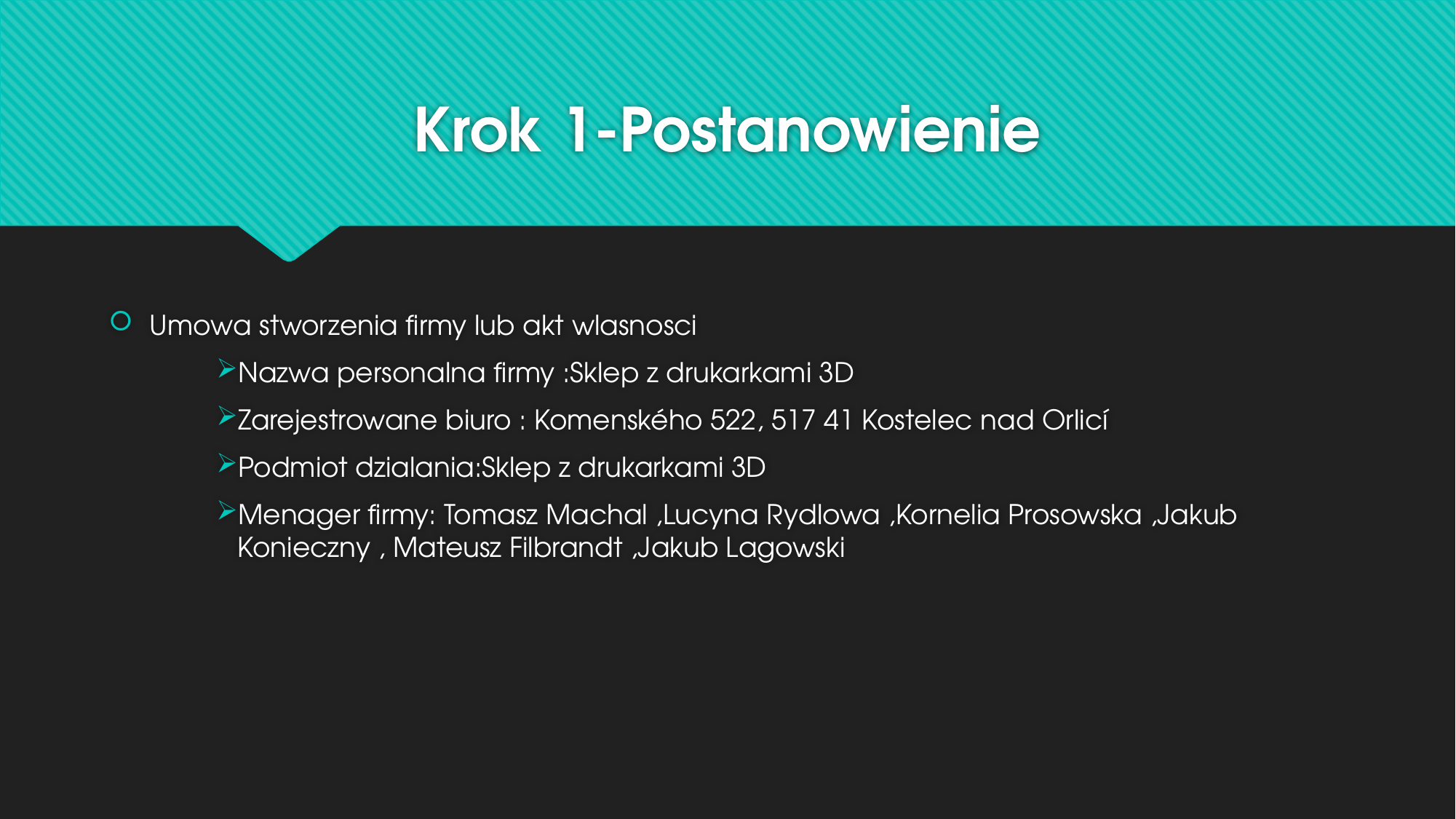

# Krok 1-Postanowienie
Umowa stworzenia firmy lub akt wlasnosci
Nazwa personalna firmy :Sklep z drukarkami 3D
Zarejestrowane biuro : Komenského 522, 517 41 Kostelec nad Orlicí
Podmiot dzialania:Sklep z drukarkami 3D
Menager firmy: Tomasz Machal ,Lucyna Rydlowa ,Kornelia Prosowska ,Jakub Konieczny , Mateusz Filbrandt ,Jakub Lagowski